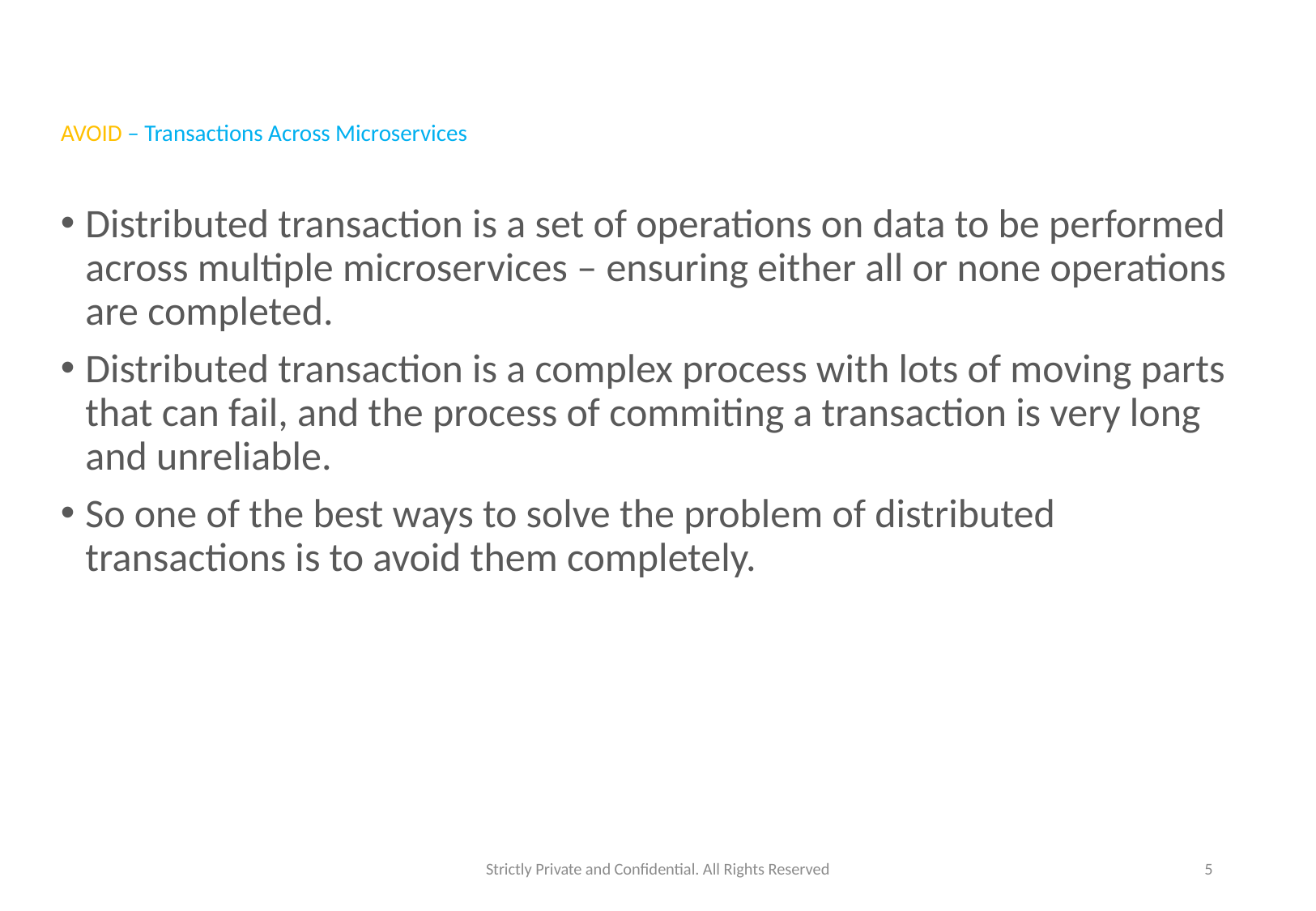

# AVOID – Transactions Across Microservices
Distributed transaction is a set of operations on data to be performed across multiple microservices – ensuring either all or none operations are completed.
Distributed transaction is a complex process with lots of moving parts that can fail, and the process of commiting a transaction is very long and unreliable.
So one of the best ways to solve the problem of distributed transactions is to avoid them completely.

Strictly Private and Confidential. All Rights Reserved
5